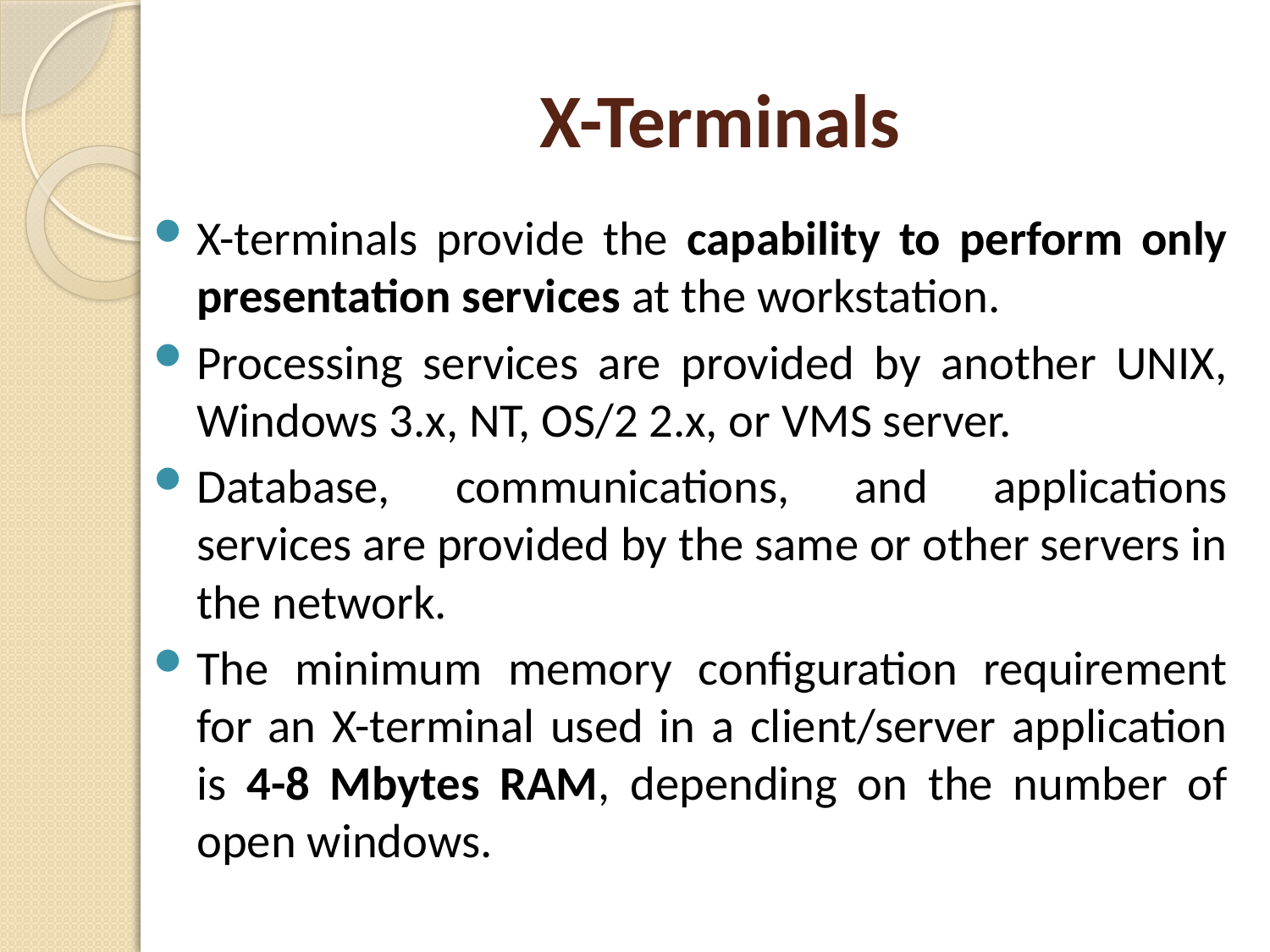

# X-Terminals
X-terminals provide the capability to perform only presentation services at the workstation.
Processing services are provided by another UNIX, Windows 3.x, NT, OS/2 2.x, or VMS server.
Database, communications, and applications services are provided by the same or other servers in the network.
The minimum memory configuration requirement for an X-terminal used in a client/server application is 4-8 Mbytes RAM, depending on the number of open windows.